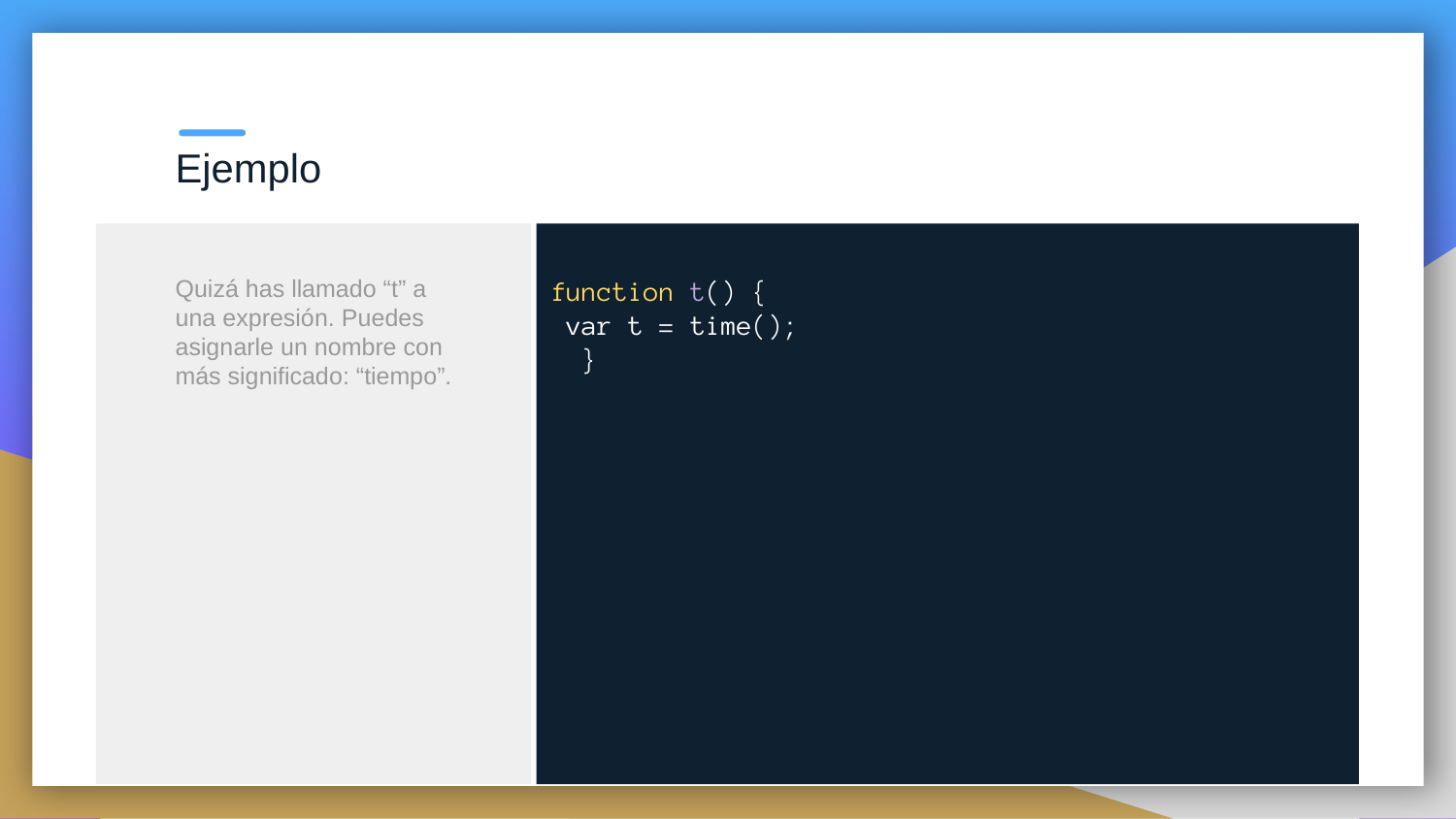

Ejemplo

function t() {
 var t = time();
  }
Quizá has llamado “t” a una expresión. Puedes asignarle un nombre con más significado: “tiempo”.